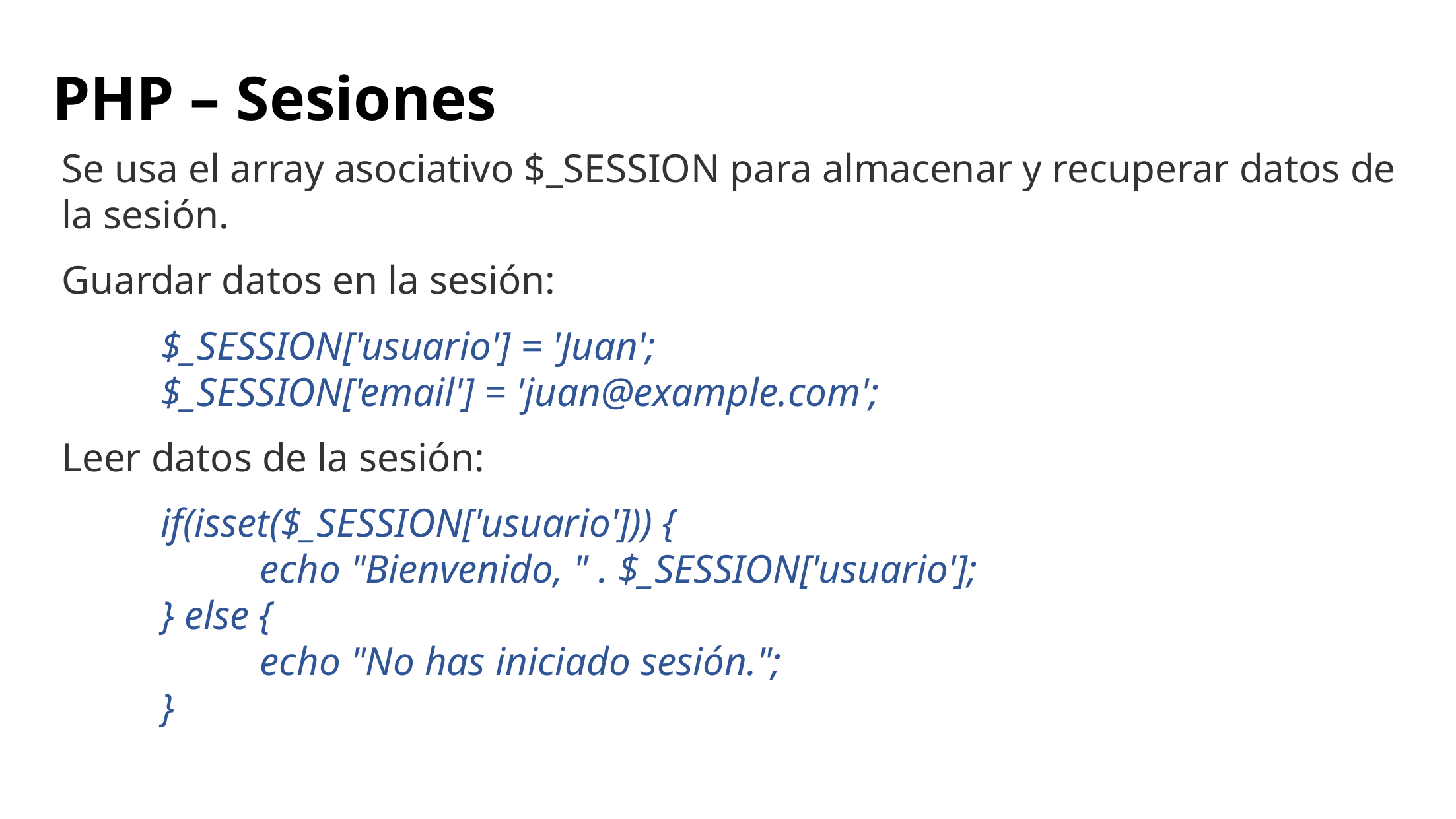

# PHP – Sesiones
Se usa el array asociativo $_SESSION para almacenar y recuperar datos de la sesión.
Guardar datos en la sesión:
	$_SESSION['usuario'] = 'Juan';
	$_SESSION['email'] = 'juan@example.com';
Leer datos de la sesión:
	if(isset($_SESSION['usuario'])) {
		echo "Bienvenido, " . $_SESSION['usuario'];
	} else {
		echo "No has iniciado sesión.";
	}